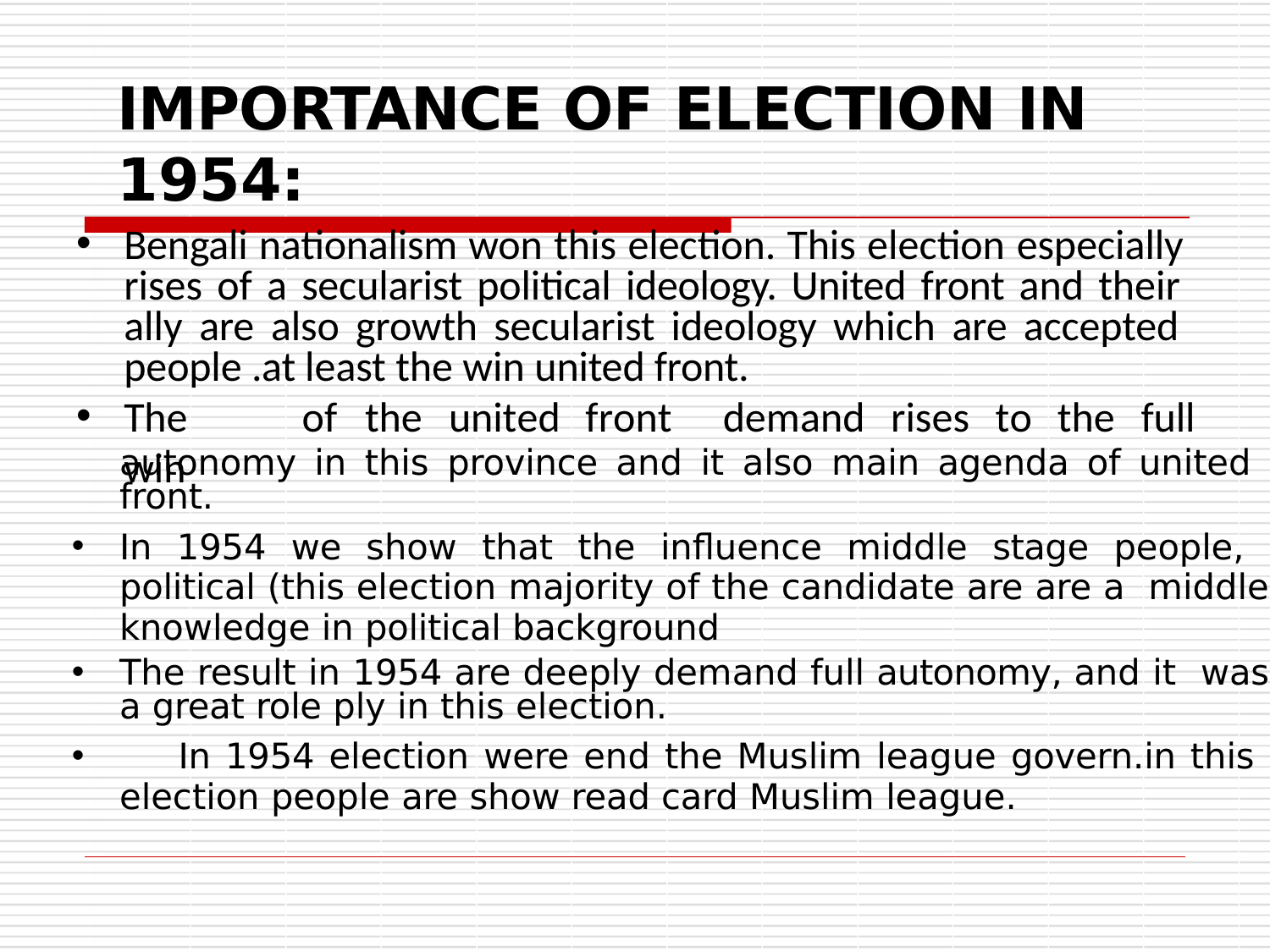

# IMPORTANCE OF ELECTION IN 1954:
Bengali nationalism won this election. This election especially  rises of a secularist political ideology. United front and their  ally are also growth secularist ideology which are accepted  people .at least the win united front.
The	win
of	the	united	front	demand	rises	to	the	full
autonomy in this province and it also main agenda of united  front.
In 1954 we show that the influence middle stage people,  political (this election majority of the candidate are are a  middle knowledge in political background
The result in 1954 are deeply demand full autonomy, and it  was a great role ply in this election.
	In 1954 election were end the Muslim league govern.in this  election people are show read card Muslim league.